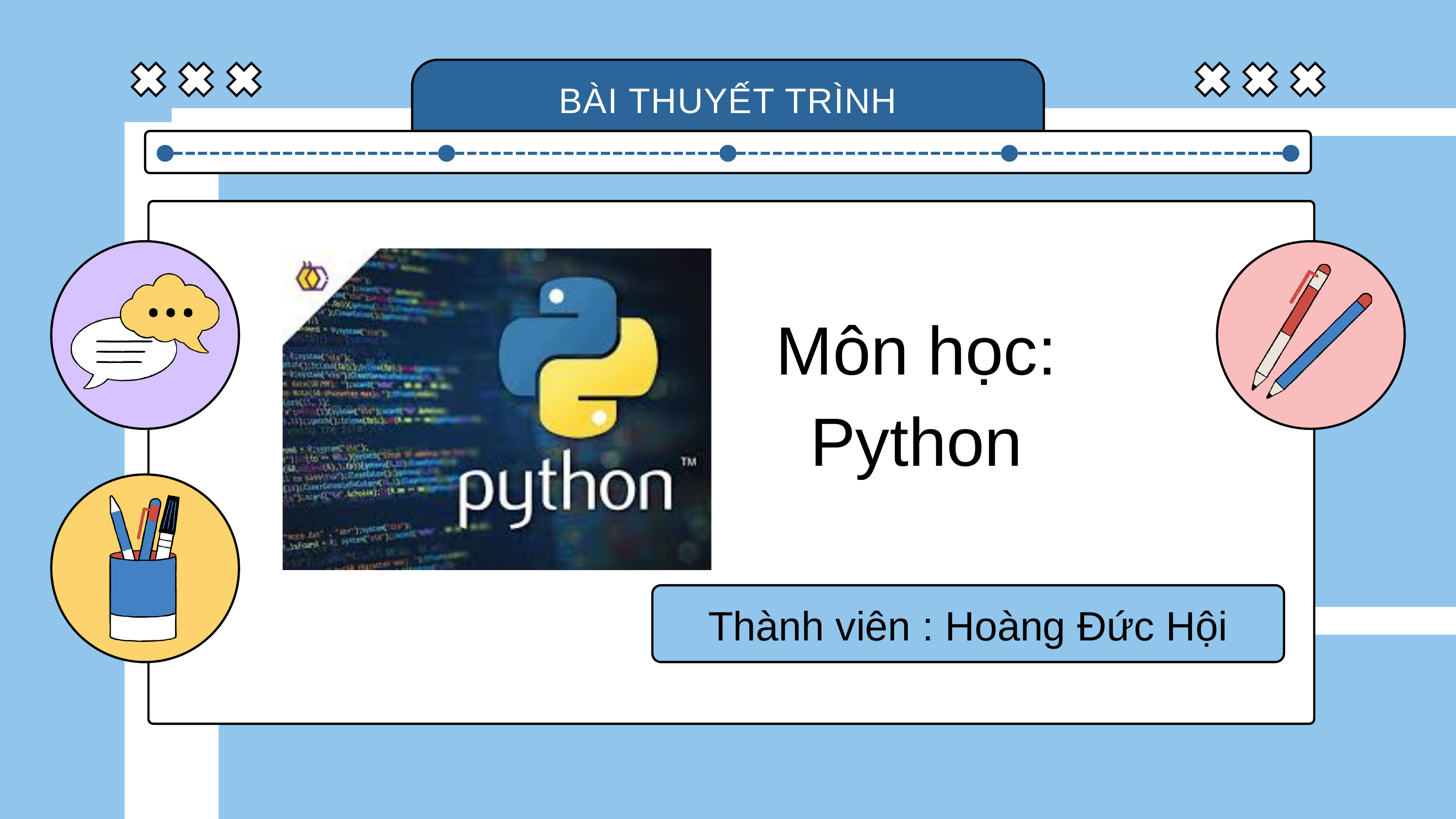

BÀI THUYẾT TRÌNH

Môn học:
Python

Thành viên : Hoàng Đức Hội